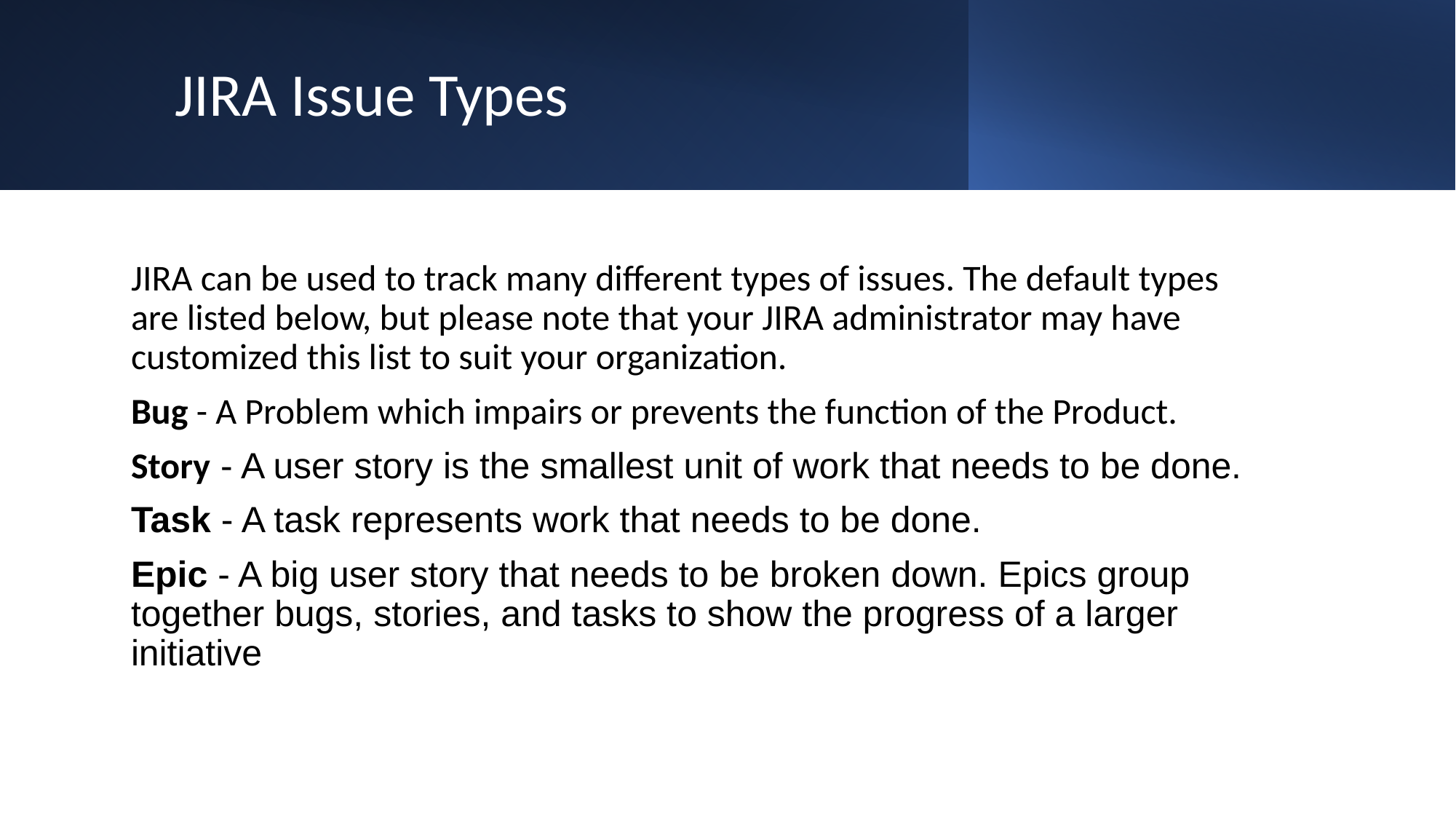

# JIRA Issue Types
JIRA can be used to track many different types of issues. The default types are listed below, but please note that your JIRA administrator may have customized this list to suit your organization.
Bug - A Problem which impairs or prevents the function of the Product.
Story - A user story is the smallest unit of work that needs to be done.
Task - A task represents work that needs to be done.
Epic - A big user story that needs to be broken down. Epics group together bugs, stories, and tasks to show the progress of a larger initiative